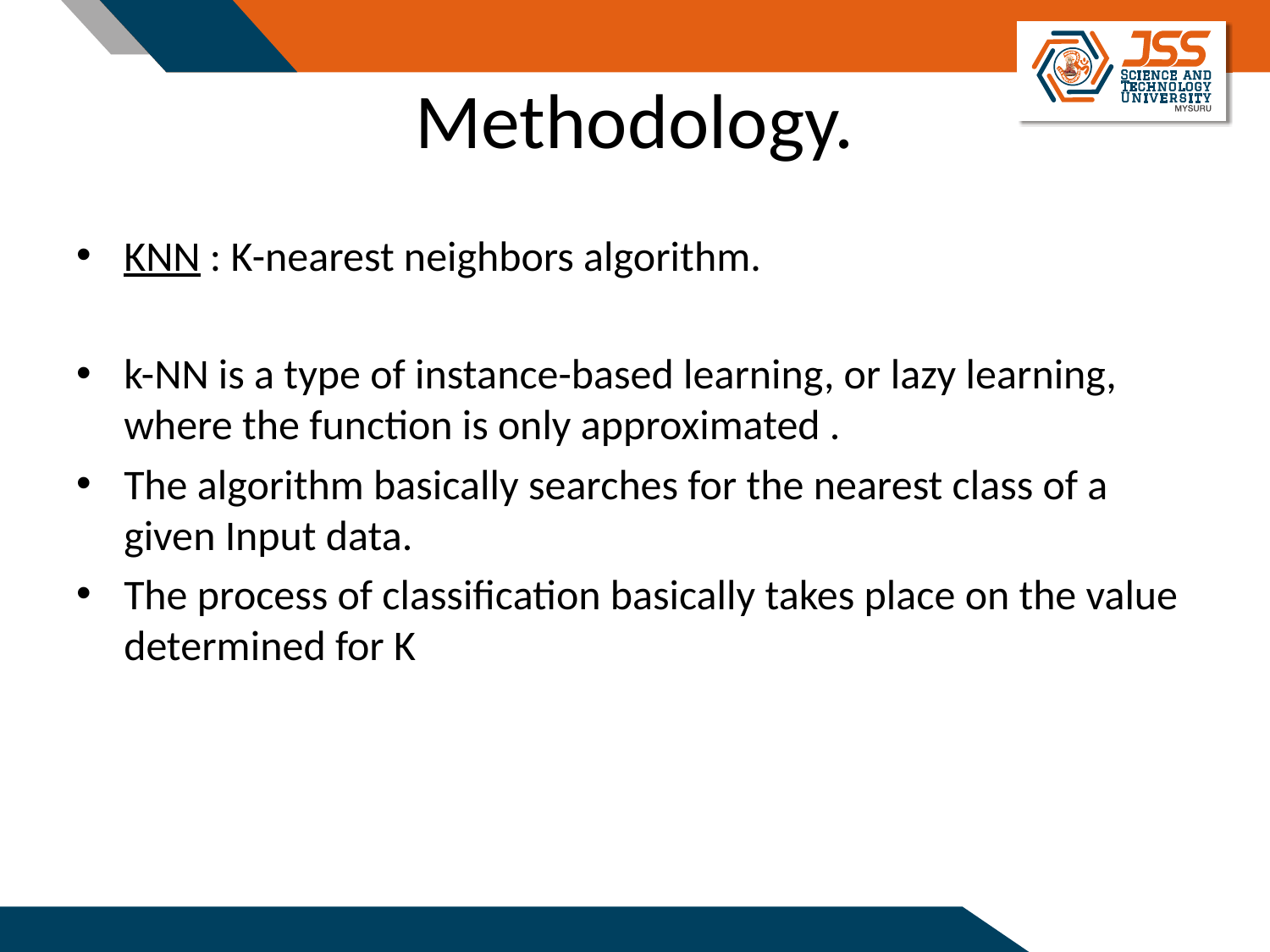

# Methodology.
KNN : K-nearest neighbors algorithm.

k-NN is a type of instance-based learning, or lazy learning, where the function is only approximated .
The algorithm basically searches for the nearest class of a given Input data.
The process of classification basically takes place on the value determined for K